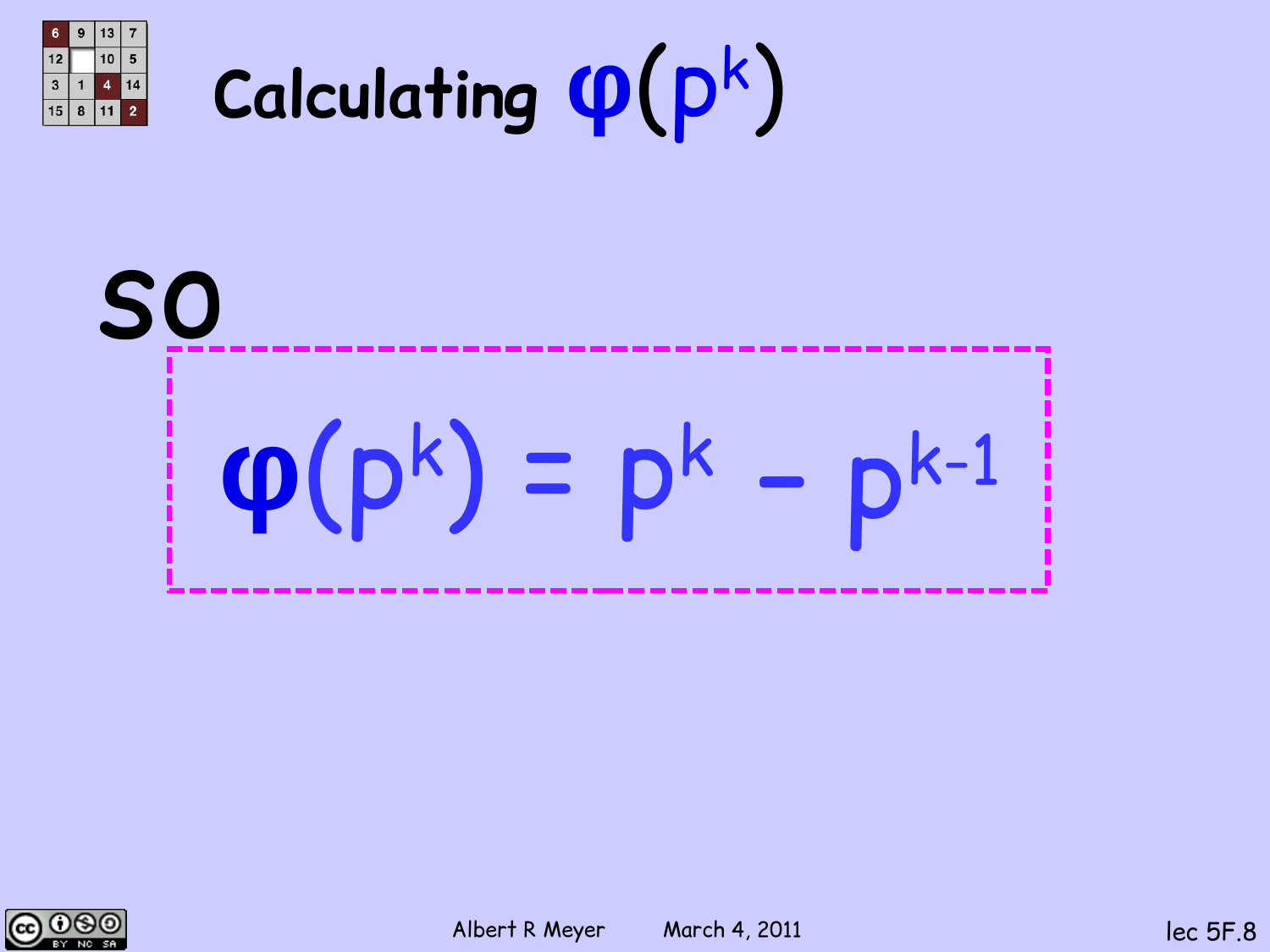

# Calculating φ(pk)
so

φ(pk) = pk – pk/p
– pk-1
lec 5F.8